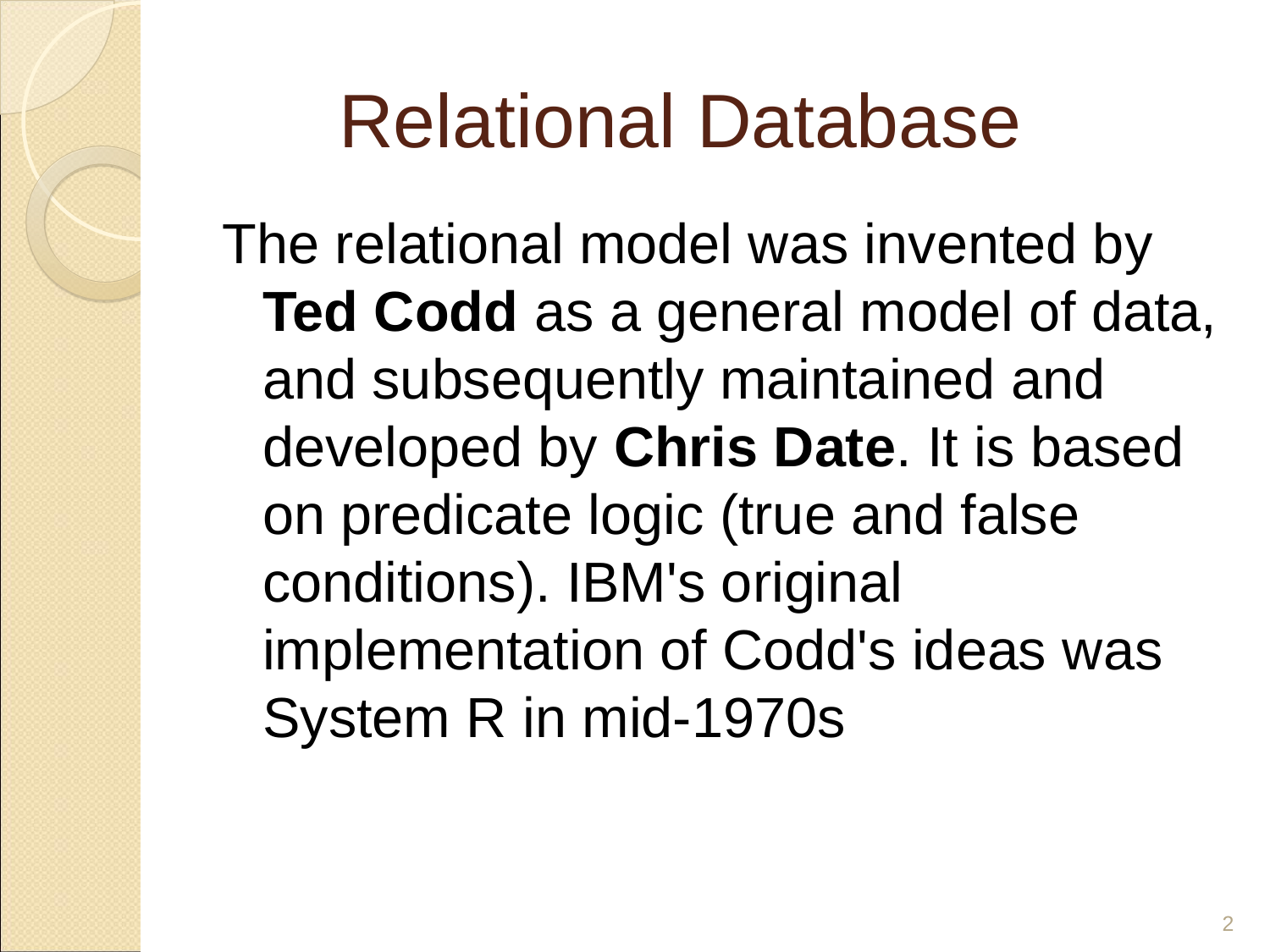

# Relational Database
The relational model was invented by Ted Codd as a general model of data, and subsequently maintained and developed by Chris Date. It is based on predicate logic (true and false conditions). IBM's original implementation of Codd's ideas was System R in mid-1970s

2